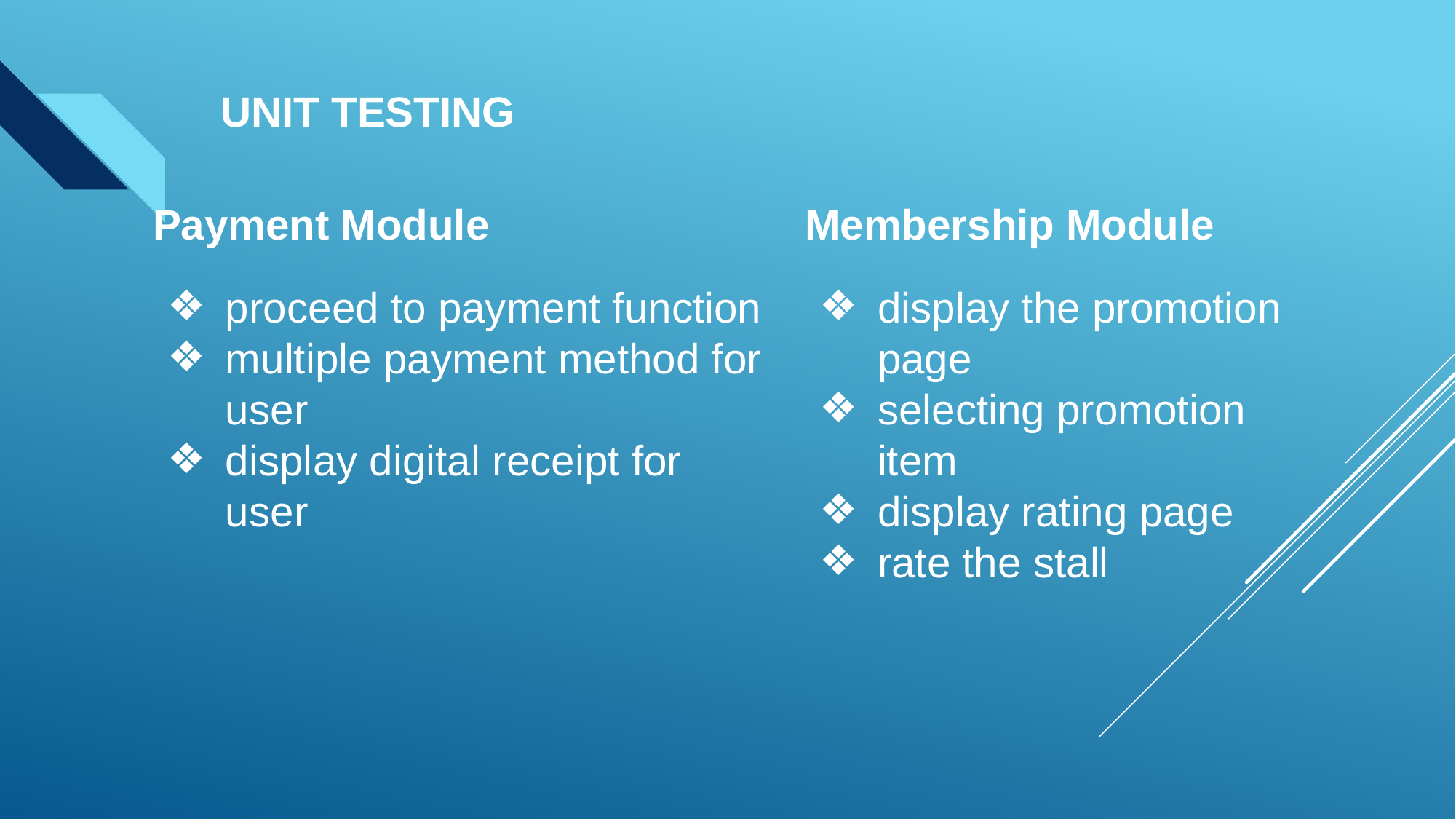

# Unit Testing
Payment Module
proceed to payment function
multiple payment method for user
display digital receipt for user

Membership Module
display the promotion page
selecting promotion item
display rating page
rate the stall